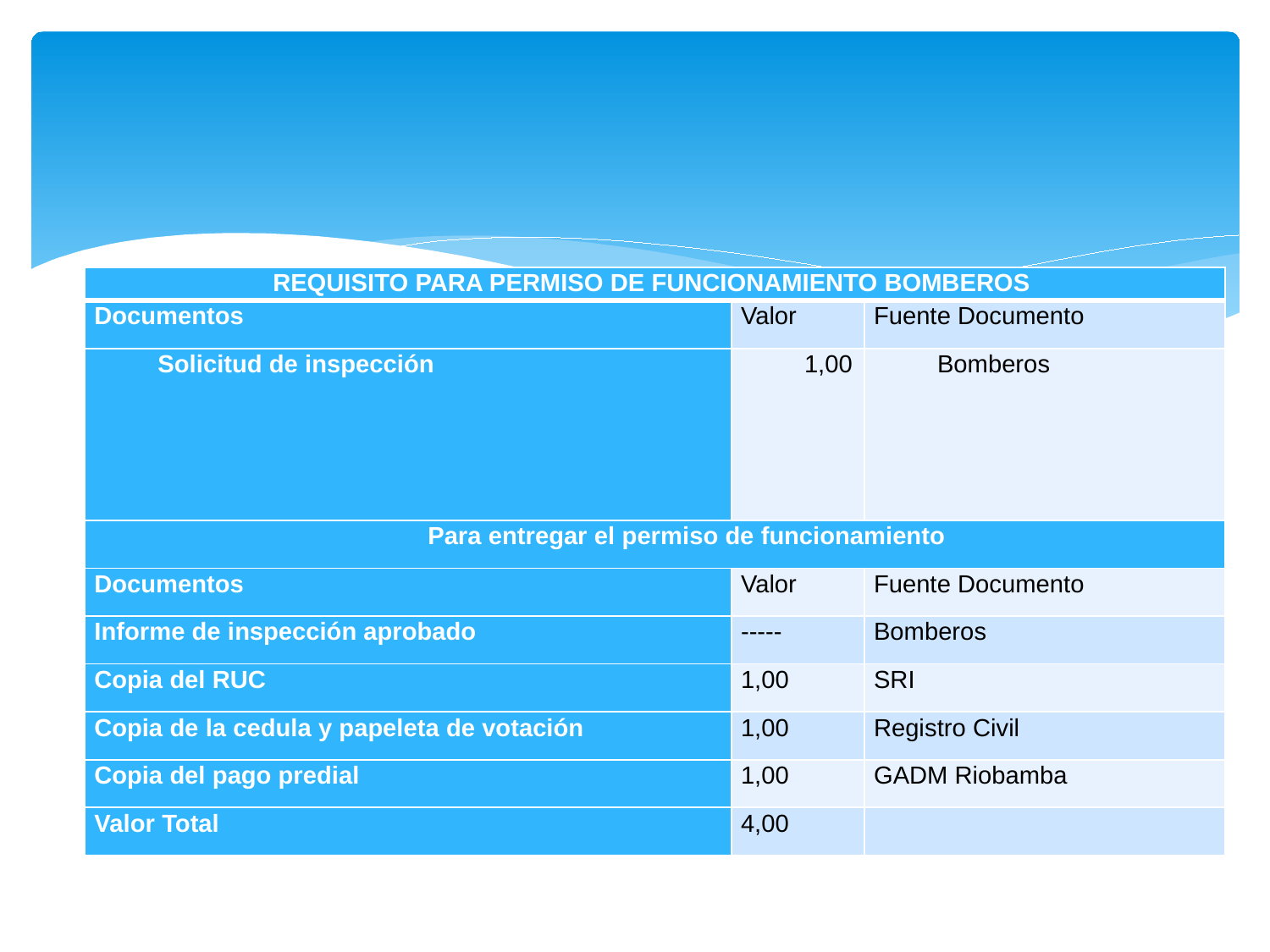

| REQUISITO PARA PERMISO DE FUNCIONAMIENTO BOMBEROS |  |  |
| --- | --- | --- |
| Documentos | Valor | Fuente Documento |
| Solicitud de inspección | 1,00 | Bomberos |
| Para entregar el permiso de funcionamiento |  |  |
| Documentos | Valor | Fuente Documento |
| Informe de inspección aprobado | ----- | Bomberos |
| Copia del RUC | 1,00 | SRI |
| Copia de la cedula y papeleta de votación | 1,00 | Registro Civil |
| Copia del pago predial | 1,00 | GADM Riobamba |
| Valor Total | 4,00 |  |